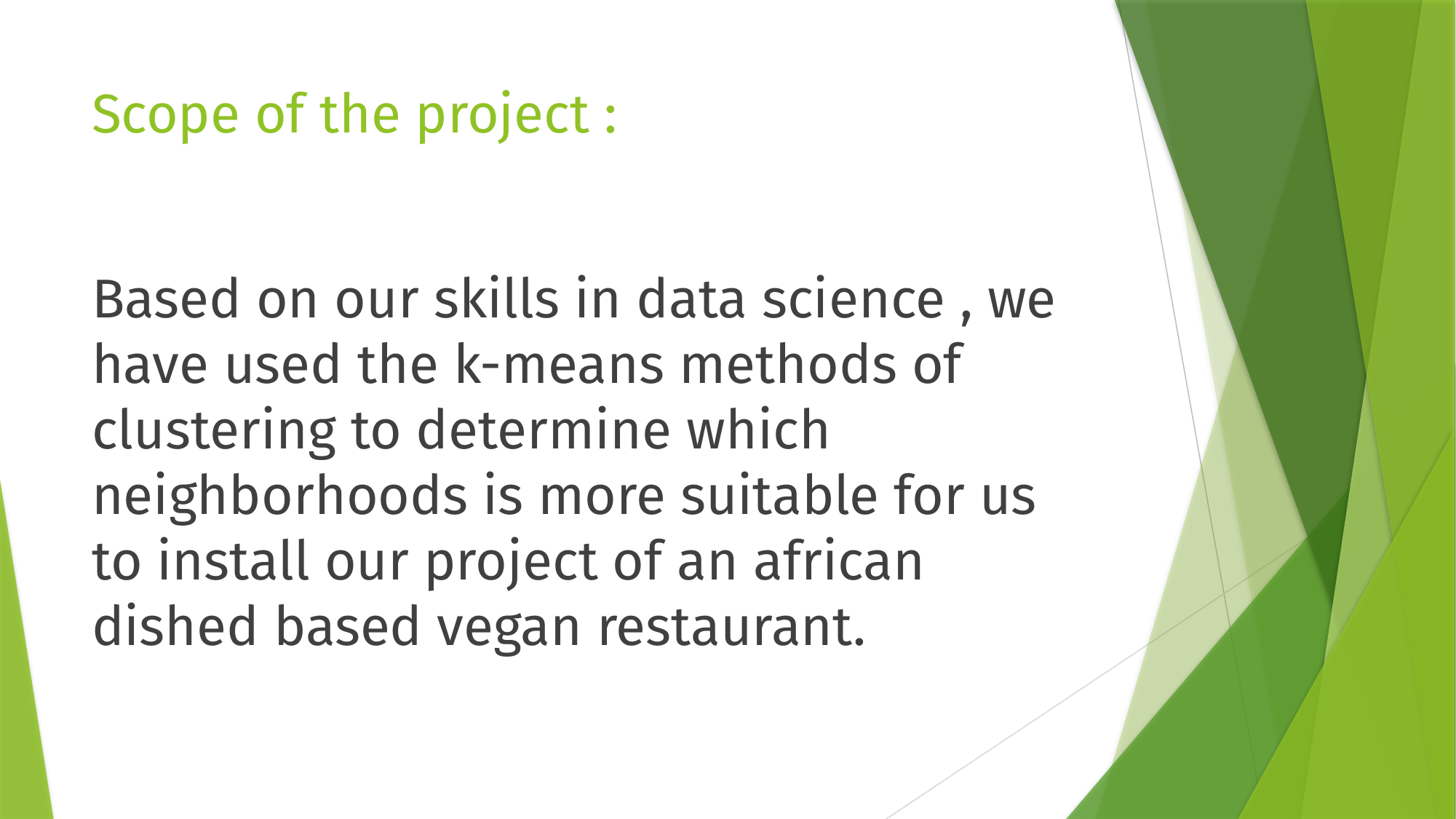

# Scope of the project :
Based on our skills in data science , we have used the k-means methods of clustering to determine which neighborhoods is more suitable for us to install our project of an african dished based vegan restaurant.